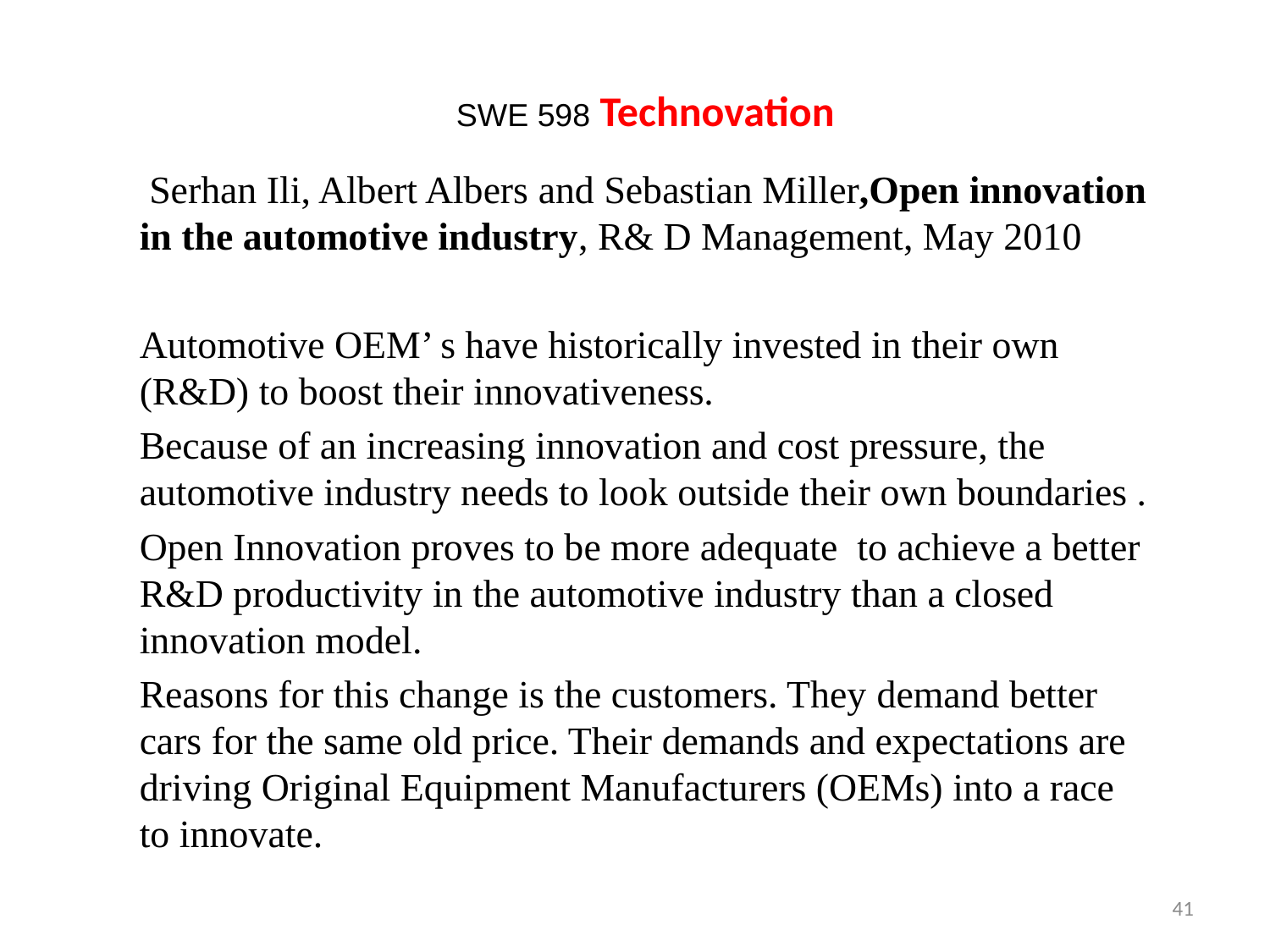

SWE 598 Technovation
 Serhan Ili, Albert Albers and Sebastian Miller,Open innovation in the automotive industry, R& D Management, May 2010

Automotive OEM’ s have historically invested in their own (R&D) to boost their innovativeness.
Because of an increasing innovation and cost pressure, the automotive industry needs to look outside their own boundaries .
Open Innovation proves to be more adequate  to achieve a better R&D productivity in the automotive industry than a closed innovation model.
Reasons for this change is the customers. They demand better cars for the same old price. Their demands and expectations are driving Original Equipment Manufacturers (OEMs) into a race to innovate.

41